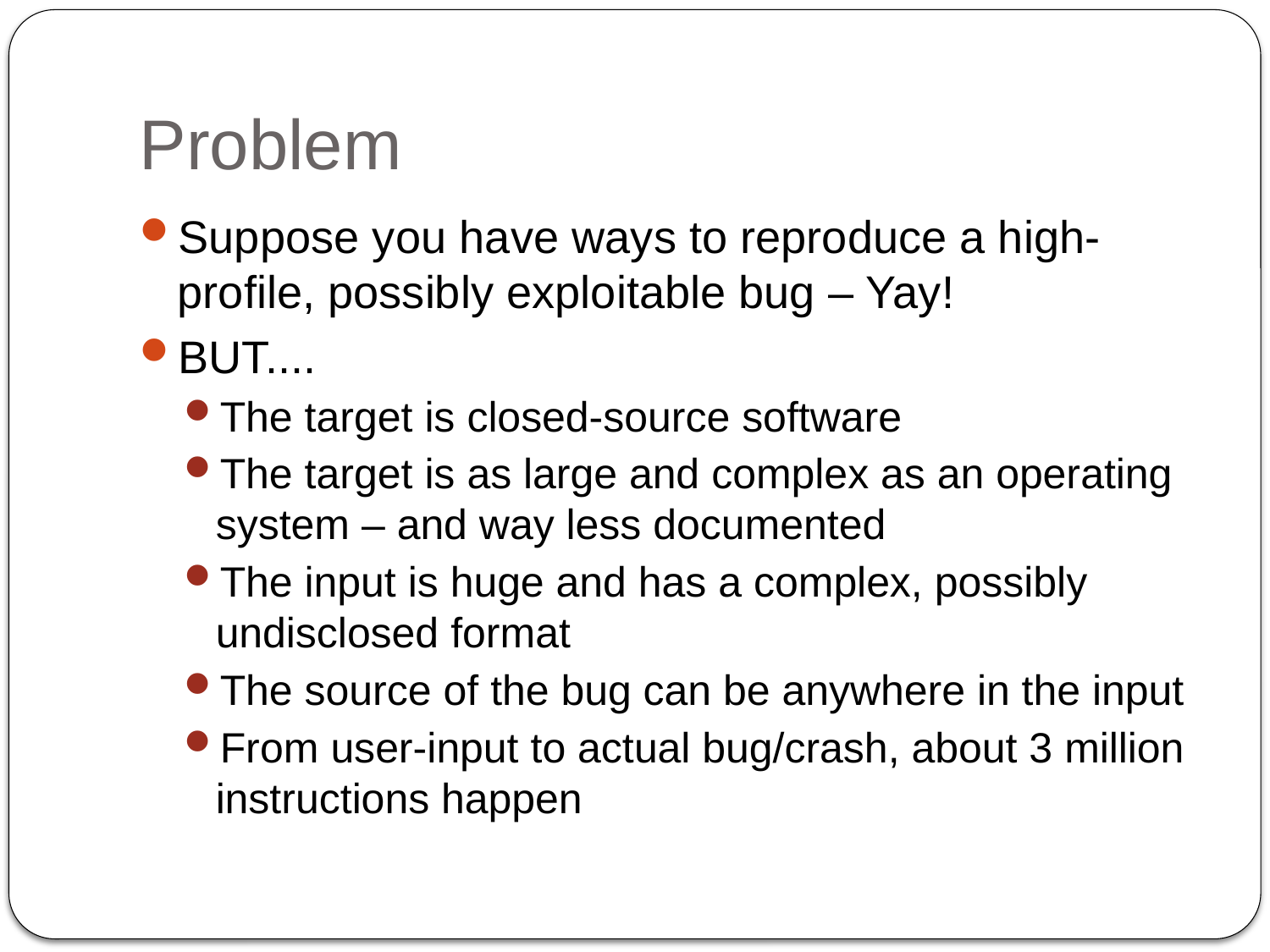

# Problem
Suppose you have ways to reproduce a high-profile, possibly exploitable bug – Yay!
BUT....
The target is closed-source software
The target is as large and complex as an operating system – and way less documented
The input is huge and has a complex, possibly undisclosed format
The source of the bug can be anywhere in the input
From user-input to actual bug/crash, about 3 million instructions happen